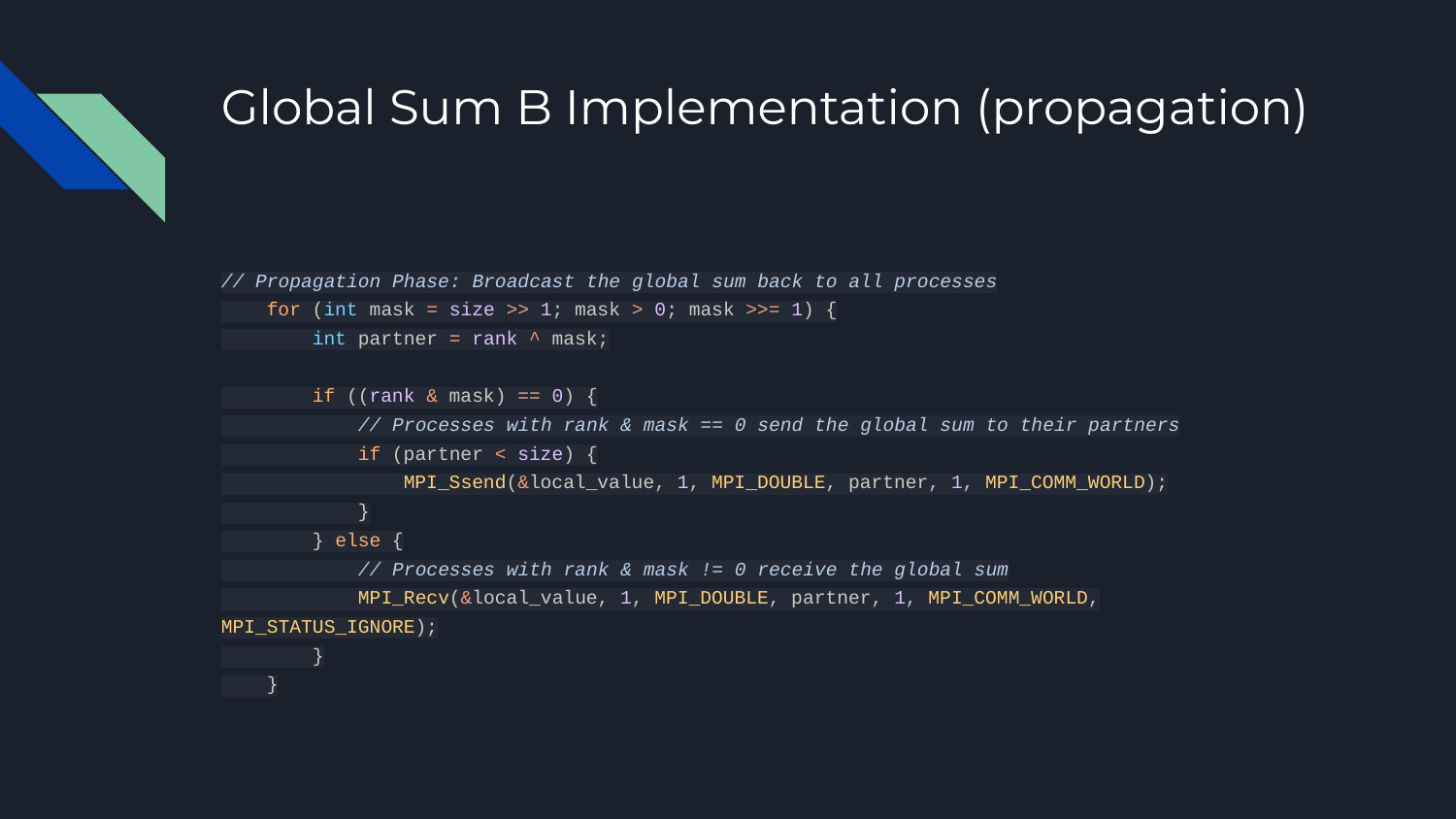

# Global Sum B Implementation (propagation)

// Propagation Phase: Broadcast the global sum back to all processes
    for (int mask = size >> 1; mask > 0; mask >>= 1) {
        int partner = rank ^ mask;

        if ((rank & mask) == 0) {
            // Processes with rank & mask == 0 send the global sum to their partners
            if (partner < size) {
                MPI_Ssend(&local_value, 1, MPI_DOUBLE, partner, 1, MPI_COMM_WORLD);
            }
        } else {
            // Processes with rank & mask != 0 receive the global sum
            MPI_Recv(&local_value, 1, MPI_DOUBLE, partner, 1, MPI_COMM_WORLD, MPI_STATUS_IGNORE);
        }
    }